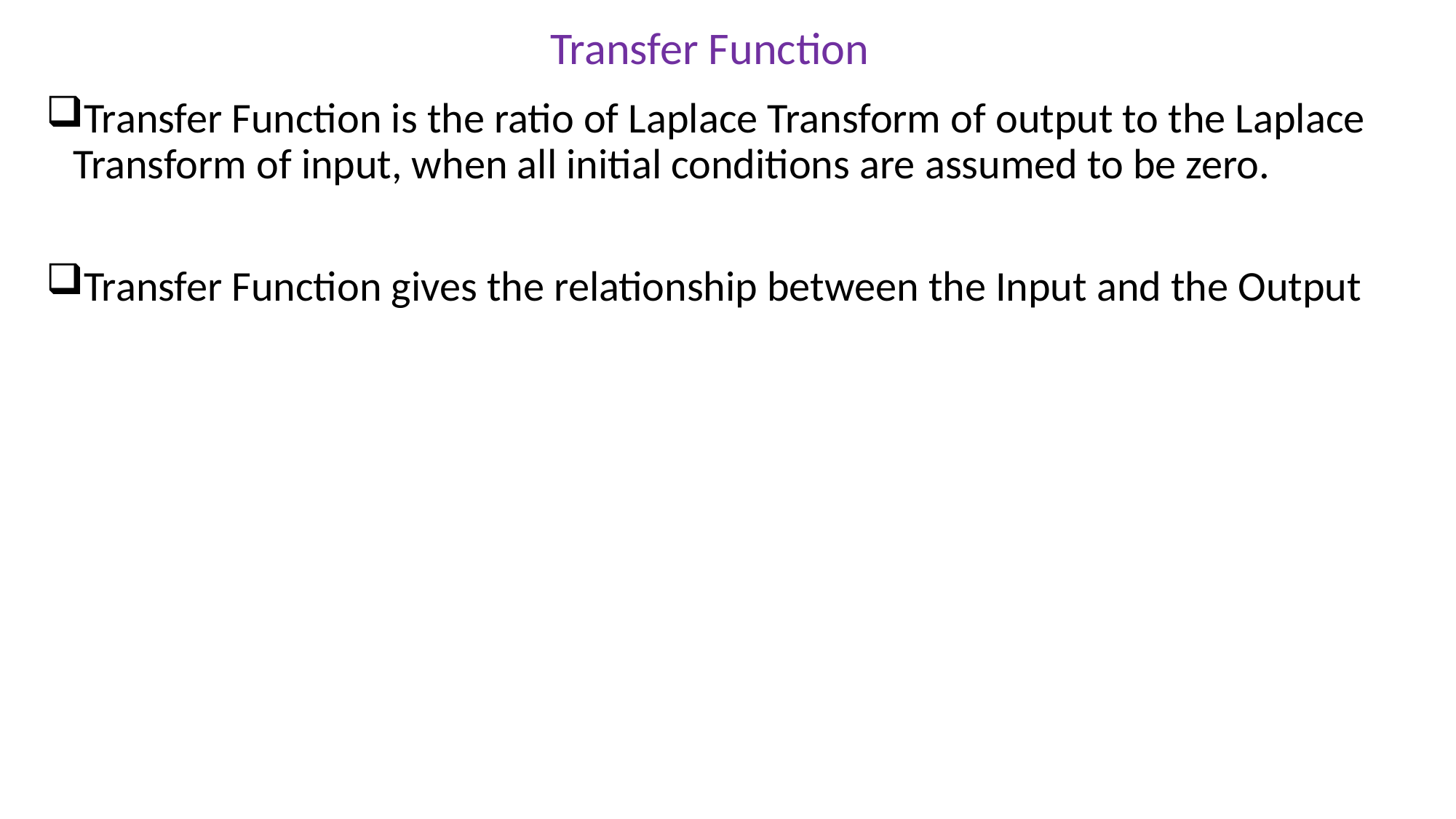

# Transfer Function
Transfer Function is the ratio of Laplace Transform of output to the Laplace Transform of input, when all initial conditions are assumed to be zero.

Transfer Function gives the relationship between the Input and the Output